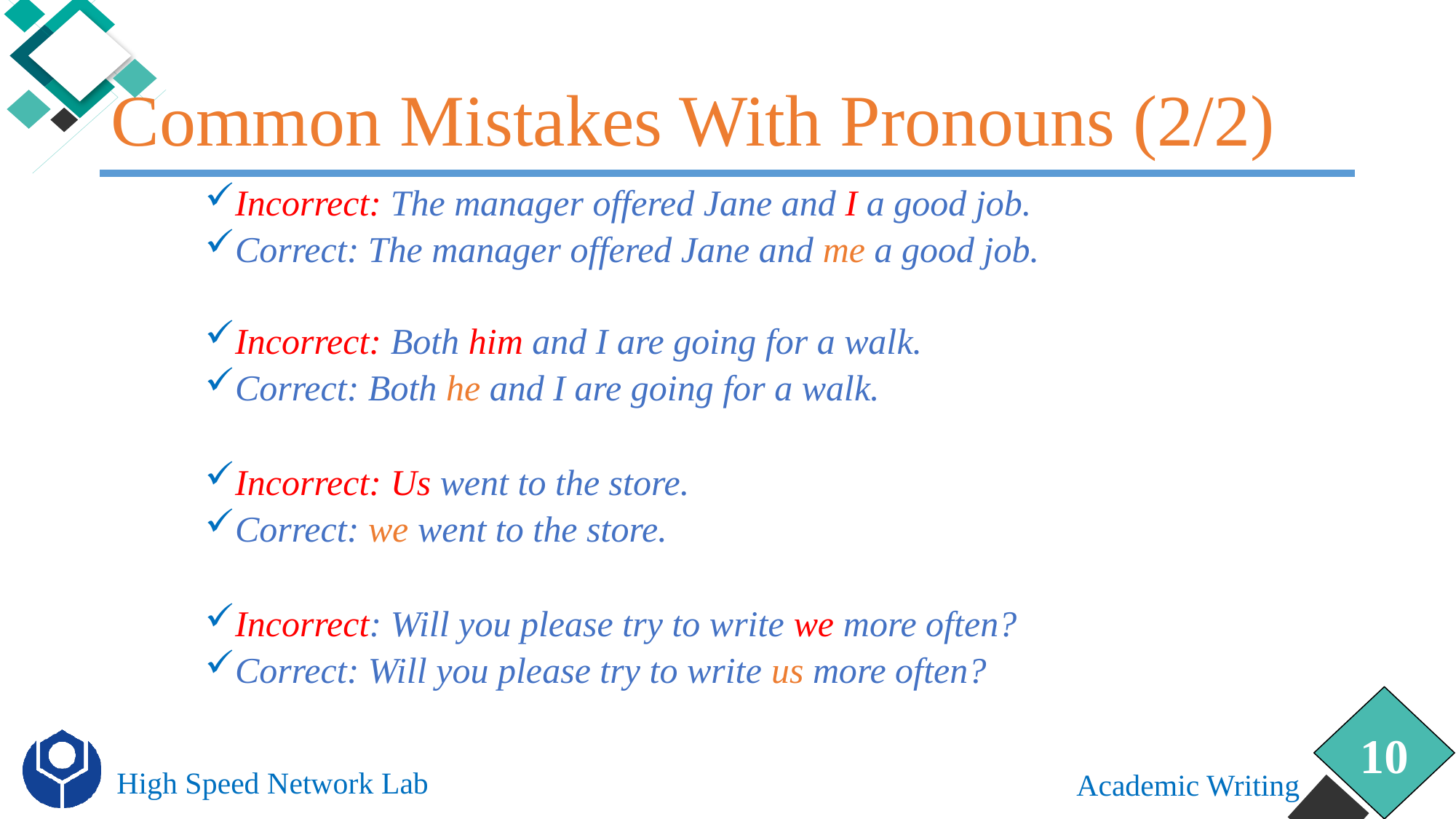

# Common Mistakes With Pronouns (2/2)
Incorrect: The manager offered Jane and I a good job.
Correct: The manager offered Jane and me a good job.

Incorrect: Both him and I are going for a walk.
Correct: Both he and I are going for a walk.

Incorrect: Us went to the store.
Correct: we went to the store.

Incorrect: Will you please try to write we more often?
Correct: Will you please try to write us more often?